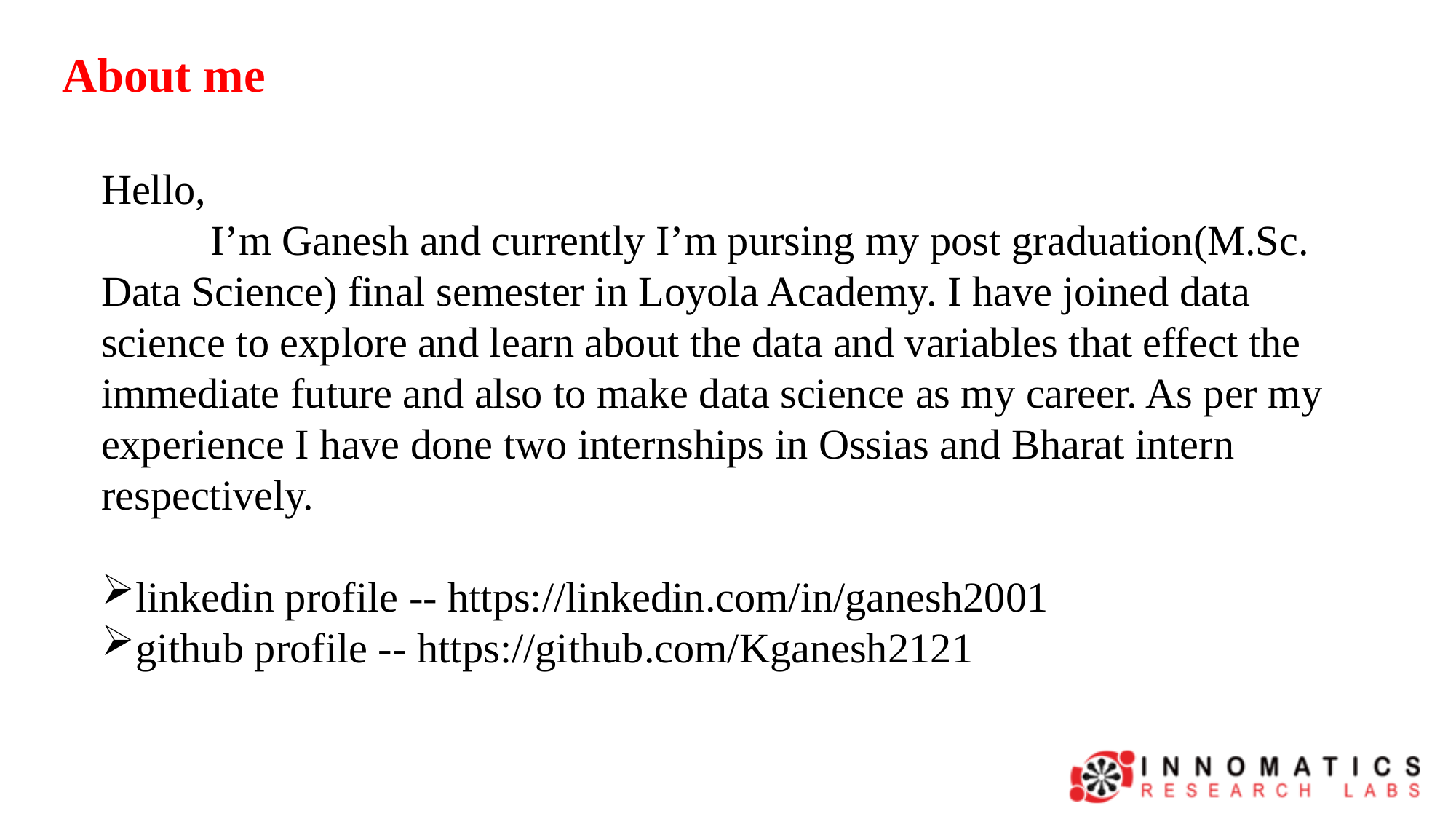

About me
Hello,
	I’m Ganesh and currently I’m pursing my post graduation(M.Sc. Data Science) final semester in Loyola Academy. I have joined data science to explore and learn about the data and variables that effect the immediate future and also to make data science as my career. As per my experience I have done two internships in Ossias and Bharat intern respectively.

linkedin profile -- https://linkedin.com/in/ganesh2001
github profile -- https://github.com/Kganesh2121